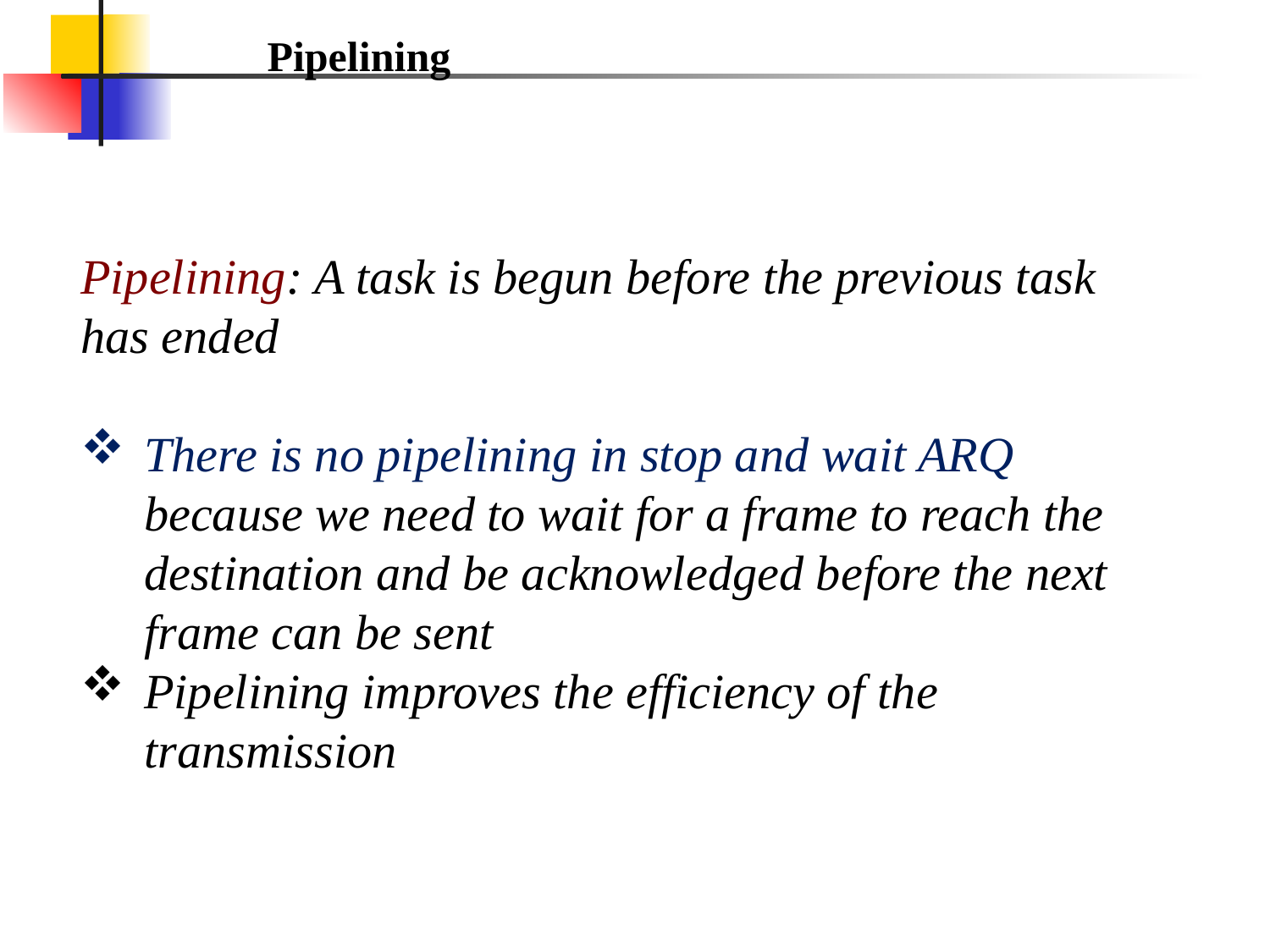

Pipelining

Pipelining: A task is begun before the previous task has ended

There is no pipelining in stop and wait ARQ because we need to wait for a frame to reach the destination and be acknowledged before the next frame can be sent
Pipelining improves the efficiency of the transmission